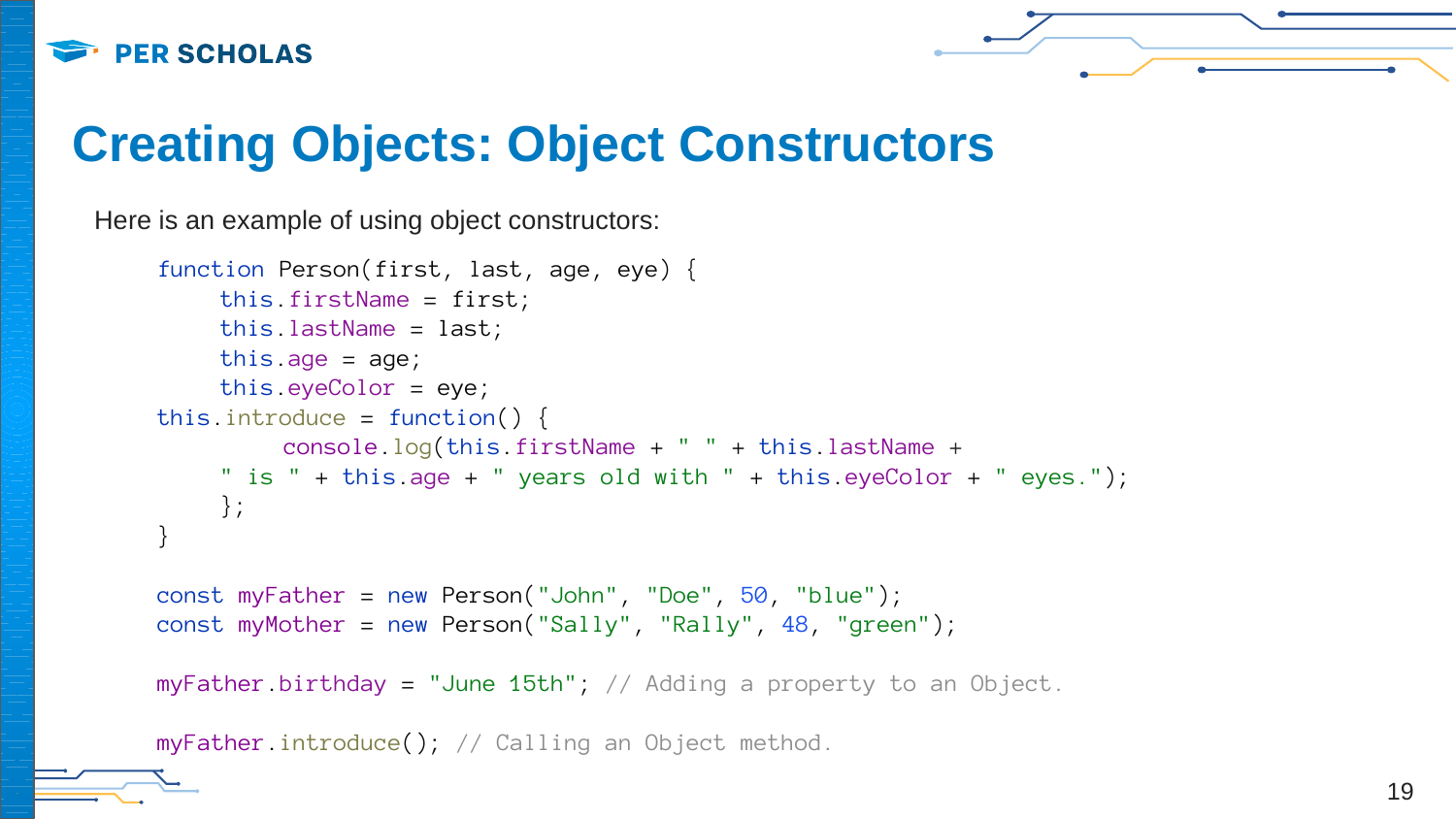

# Creating Objects: Object Constructors
Here is an example of using object constructors:
function Person(first, last, age, eye) {
this.firstName = first;
this.lastName = last;
this.age = age;
this.eyeColor = eye;
	this.introduce = function() {
console.log(this.firstName + " " + this.lastName +
	" is " + this.age + " years old with " + this.eyeColor + " eyes.");
};
}
const myFather = new Person("John", "Doe", 50, "blue");
const myMother = new Person("Sally", "Rally", 48, "green");

myFather.birthday = "June 15th"; // Adding a property to an Object.

myFather.introduce(); // Calling an Object method.
19